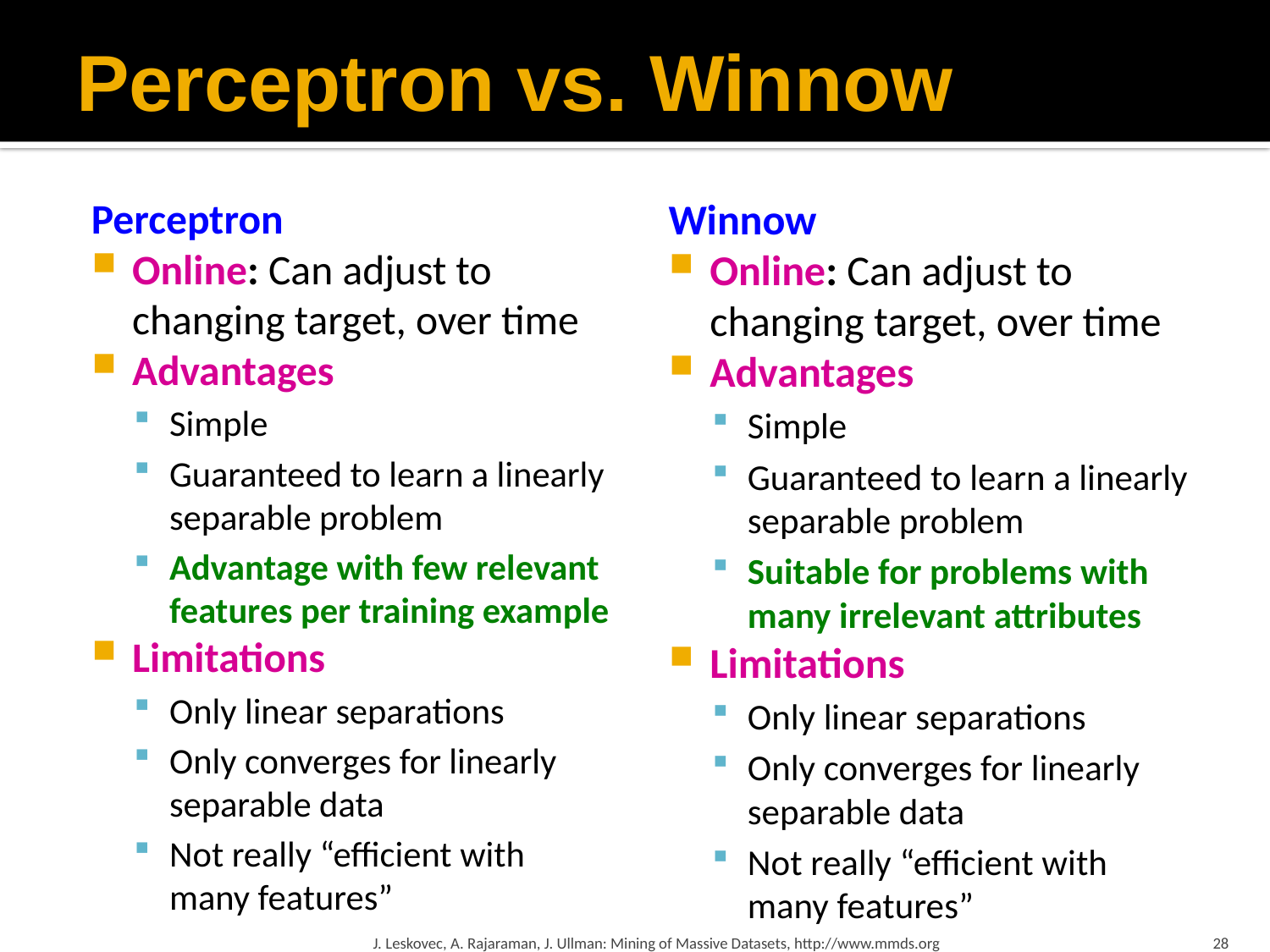

# Perceptron vs. Winnow
Perceptron
Online: Can adjust to changing target, over time
Advantages
Simple
Guaranteed to learn a linearly separable problem
Advantage with few relevant features per training example
Limitations
Only linear separations
Only converges for linearly separable data
Not really “efficient with many features”

Winnow
Online: Can adjust to changing target, over time
Advantages
Simple
Guaranteed to learn a linearly separable problem
Suitable for problems with many irrelevant attributes
Limitations
Only linear separations
Only converges for linearly separable data
Not really “efficient with many features”

J. Leskovec, A. Rajaraman, J. Ullman: Mining of Massive Datasets, http://www.mmds.org
28